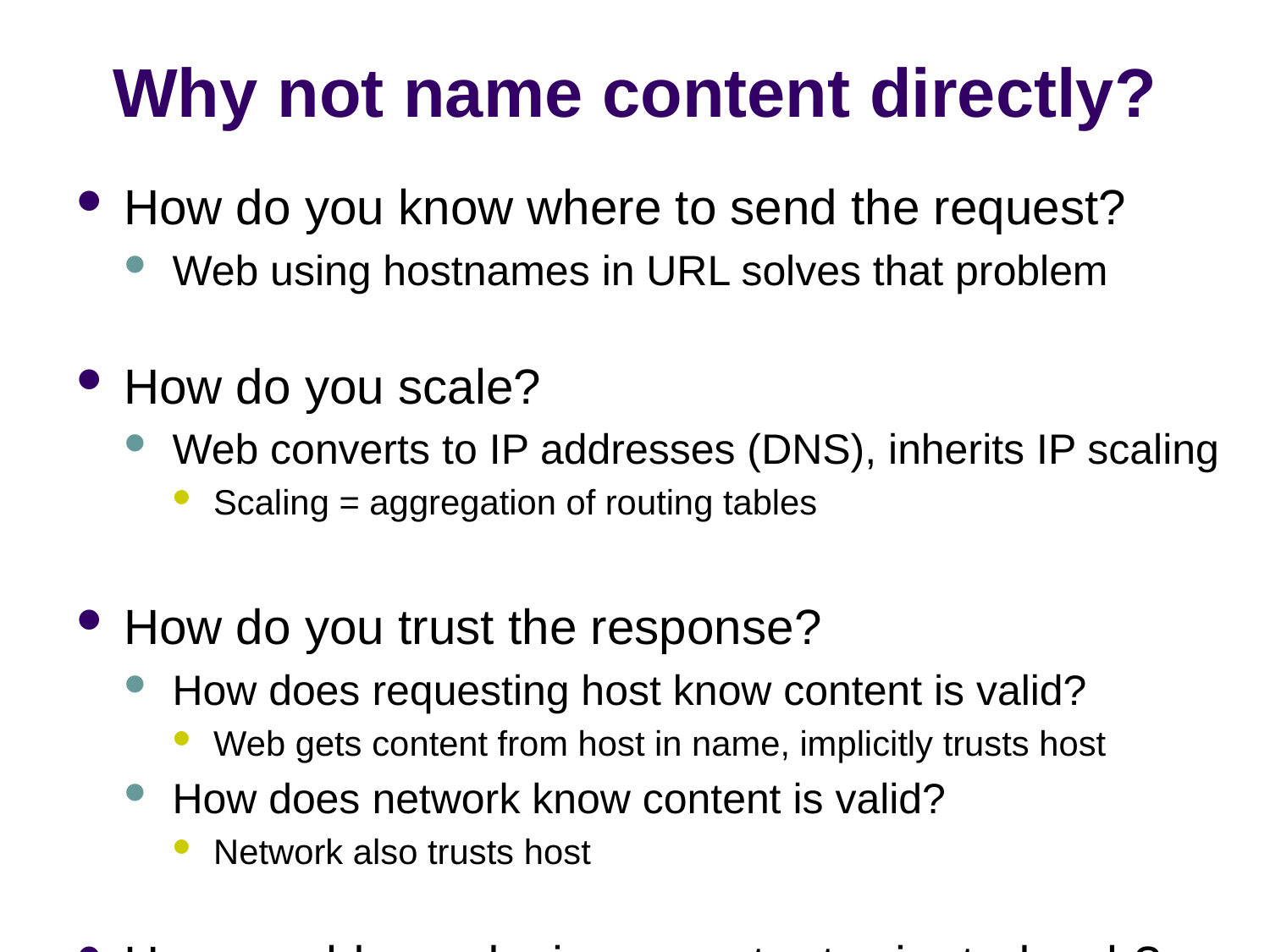

# Why not name content directly?
How do you know where to send the request?
Web using hostnames in URL solves that problem

How do you scale?
Web converts to IP addresses (DNS), inherits IP scaling
Scaling = aggregation of routing tables

How do you trust the response?
How does requesting host know content is valid?
Web gets content from host in name, implicitly trusts host
How does network know content is valid?
Network also trusts host

How would you design a content-oriented web?